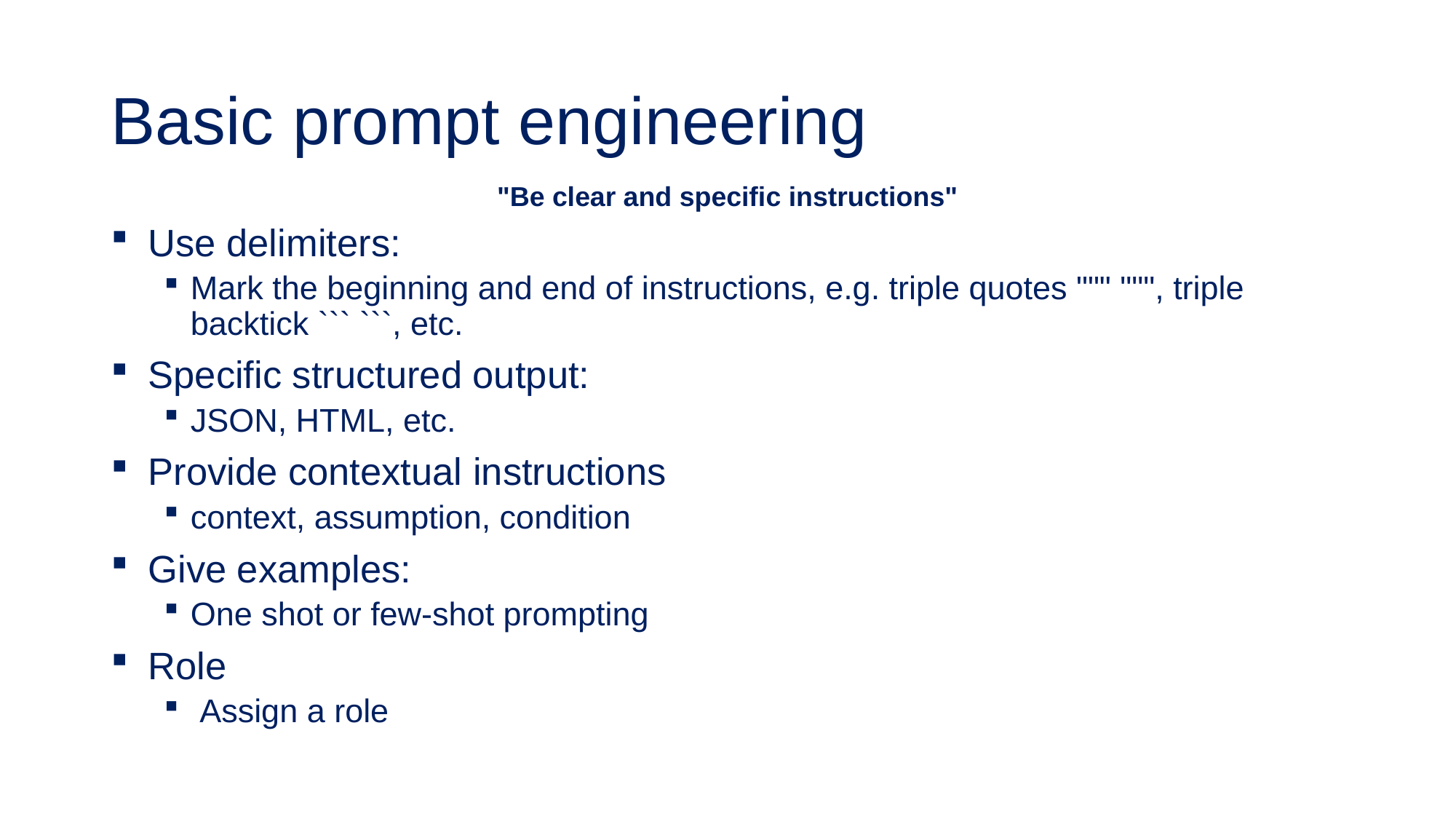

# Basic prompt engineering
"Be clear and specific instructions"
 Use delimiters:
Mark the beginning and end of instructions, e.g. triple quotes """ """, triple backtick ``` ```, etc.
 Specific structured output:
JSON, HTML, etc.
 Provide contextual instructions
context, assumption, condition
 Give examples:
One shot or few-shot prompting
 Role
 Assign a role